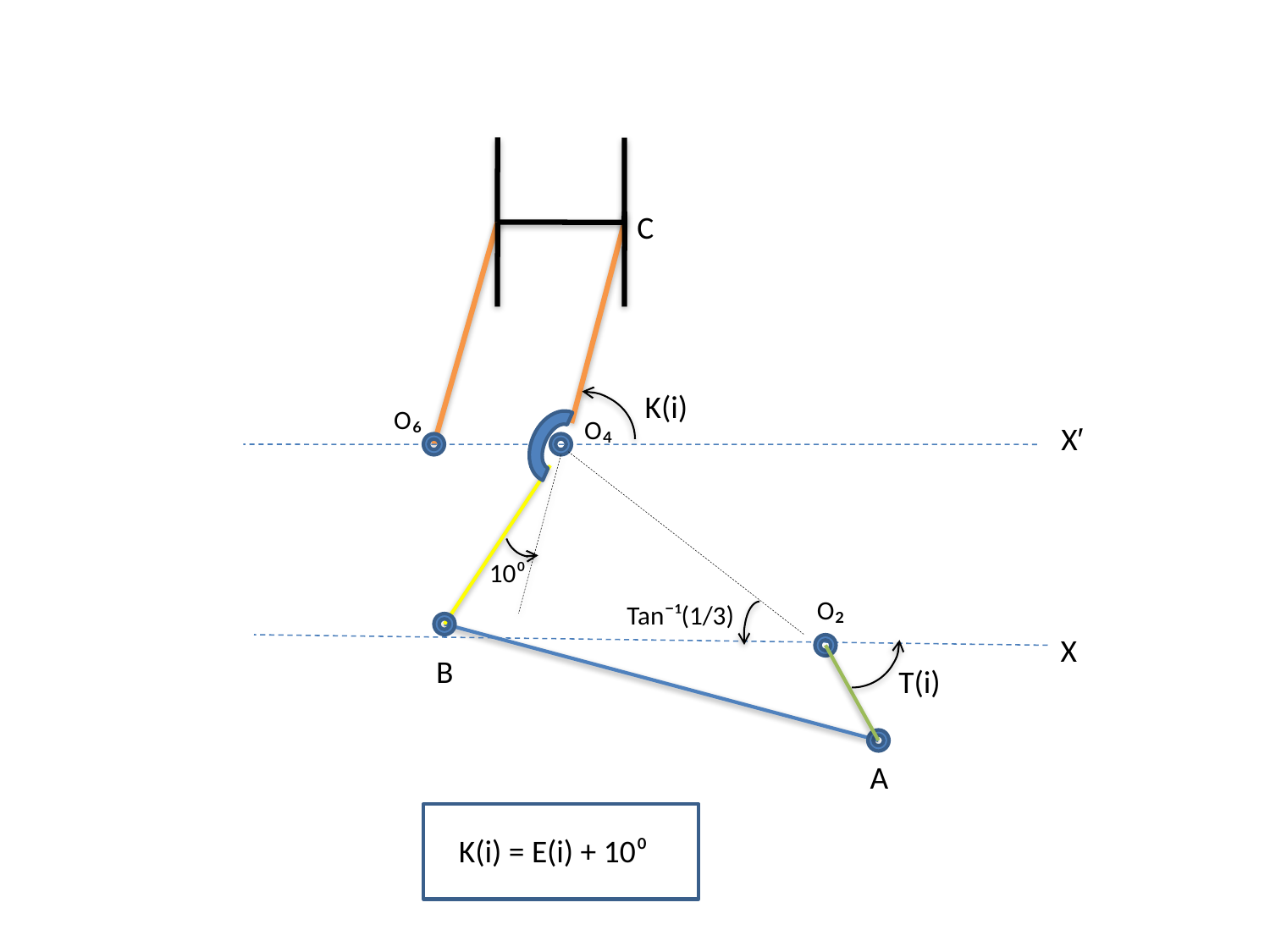

C
 K(i)
O₆

O₄

X′

10⁰
O₂
Tan¯¹(1/3)

X

B
 T(i)

A

K(i) = E(i) + 10⁰